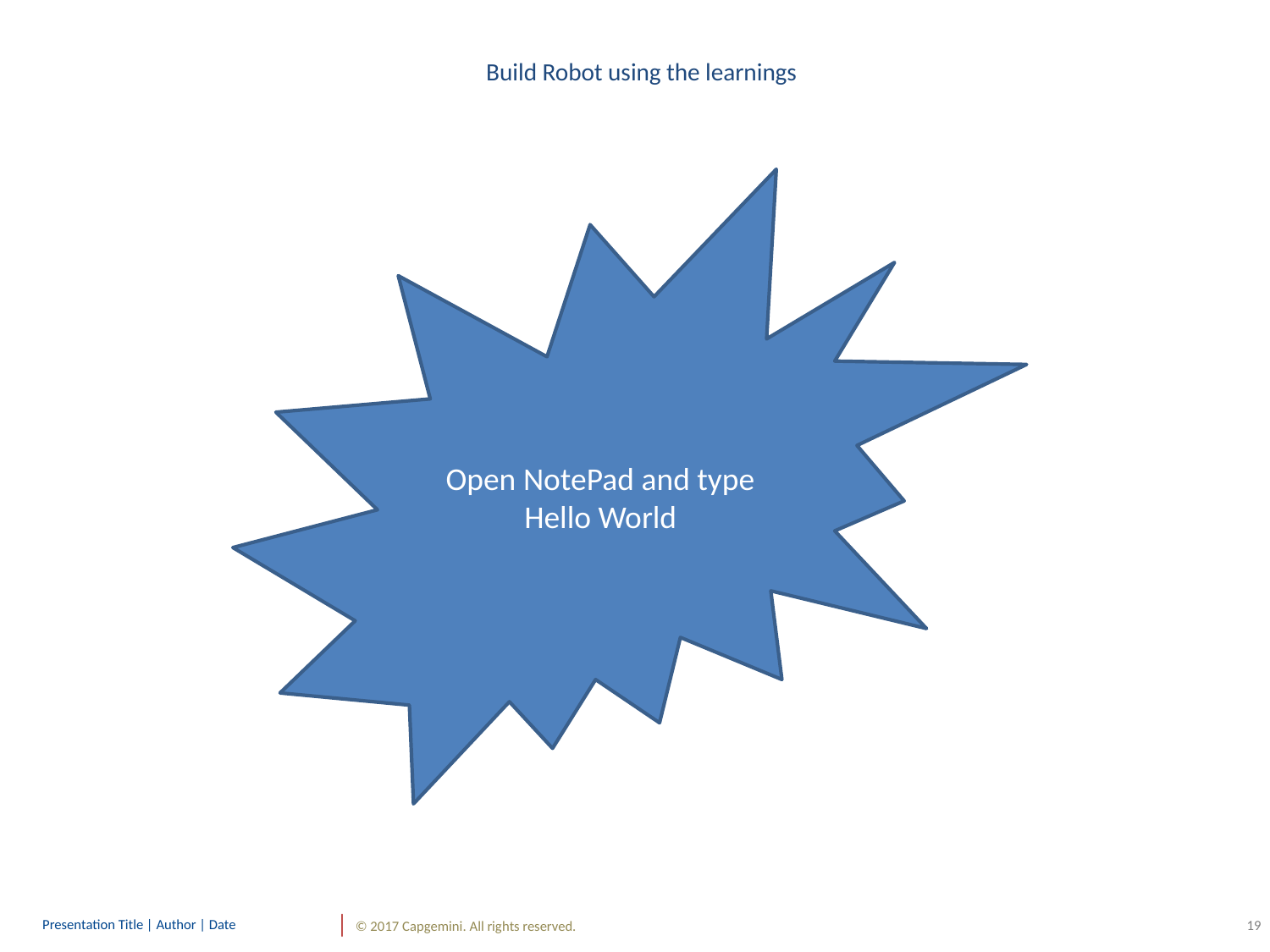

# Build Robot using the learnings
Open NotePad and type Hello World